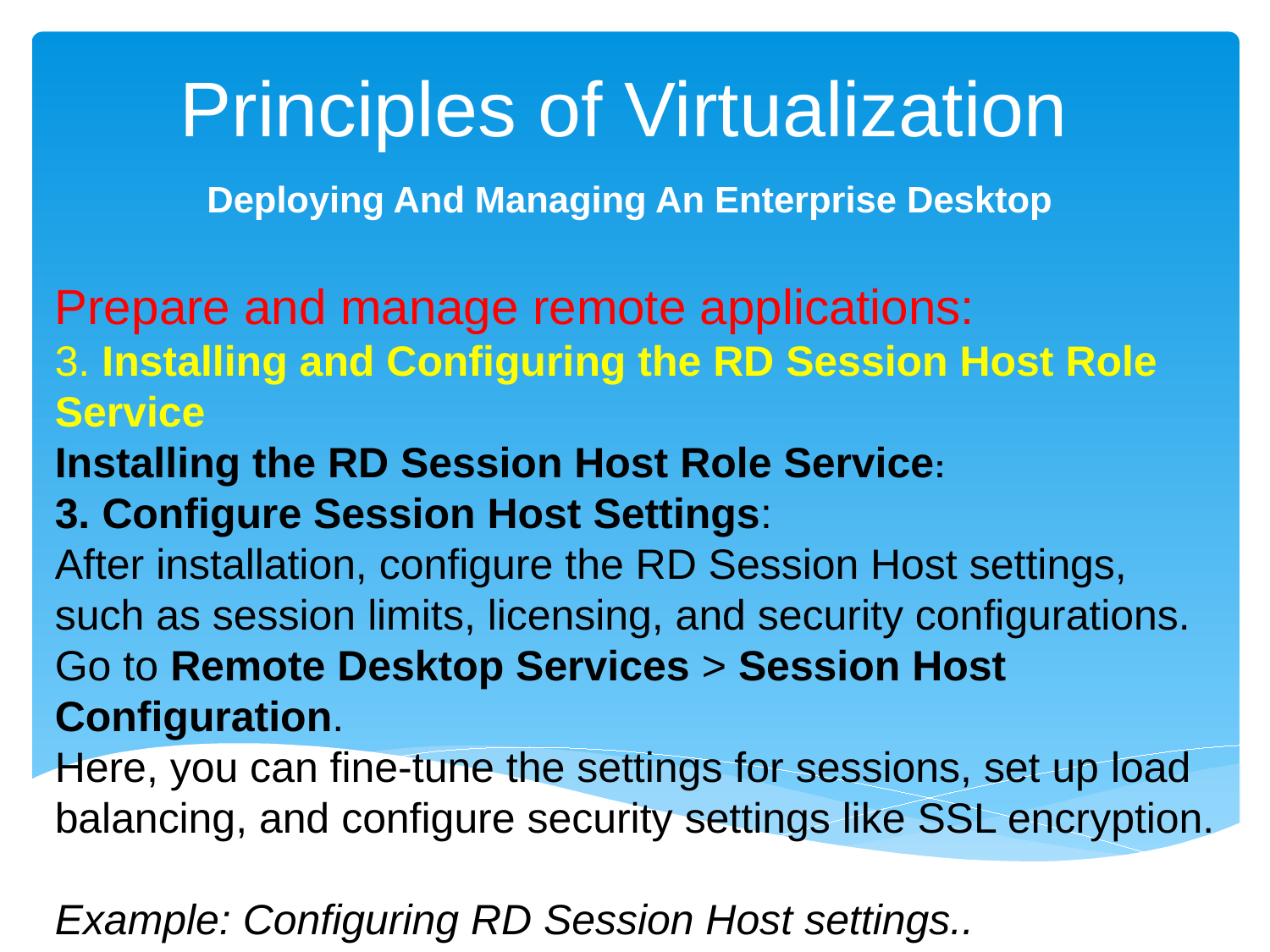

# Principles of Virtualization
Deploying And Managing An Enterprise Desktop
Prepare and manage remote applications:
3. Installing and Configuring the RD Session Host Role Service
Installing the RD Session Host Role Service:
3. Configure Session Host Settings:
After installation, configure the RD Session Host settings, such as session limits, licensing, and security configurations.
Go to Remote Desktop Services > Session Host Configuration.
Here, you can fine-tune the settings for sessions, set up load balancing, and configure security settings like SSL encryption.
Example: Configuring RD Session Host settings..